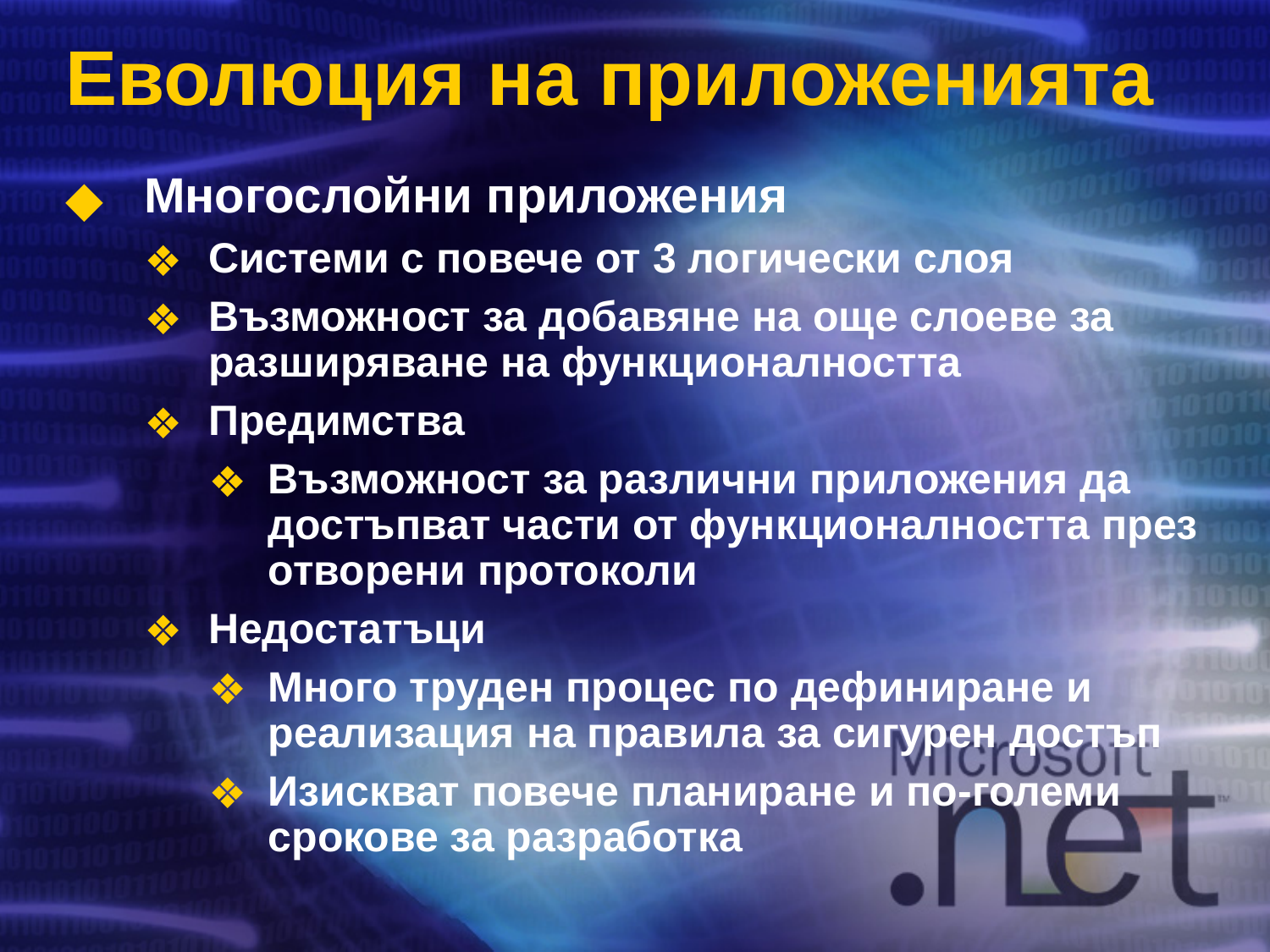

# Еволюция на приложенията
Многослойни приложения
Системи с повече от 3 логически слоя
Възможност за добавяне на още слоеве за разширяване на функционалността
Предимства
Възможност за различни приложения да достъпват части от функционалността през отворени протоколи
Недостатъци
Много труден процес по дефиниране и реализация на правила за сигурен достъп
Изискват повече планиране и по-големи срокове за разработка